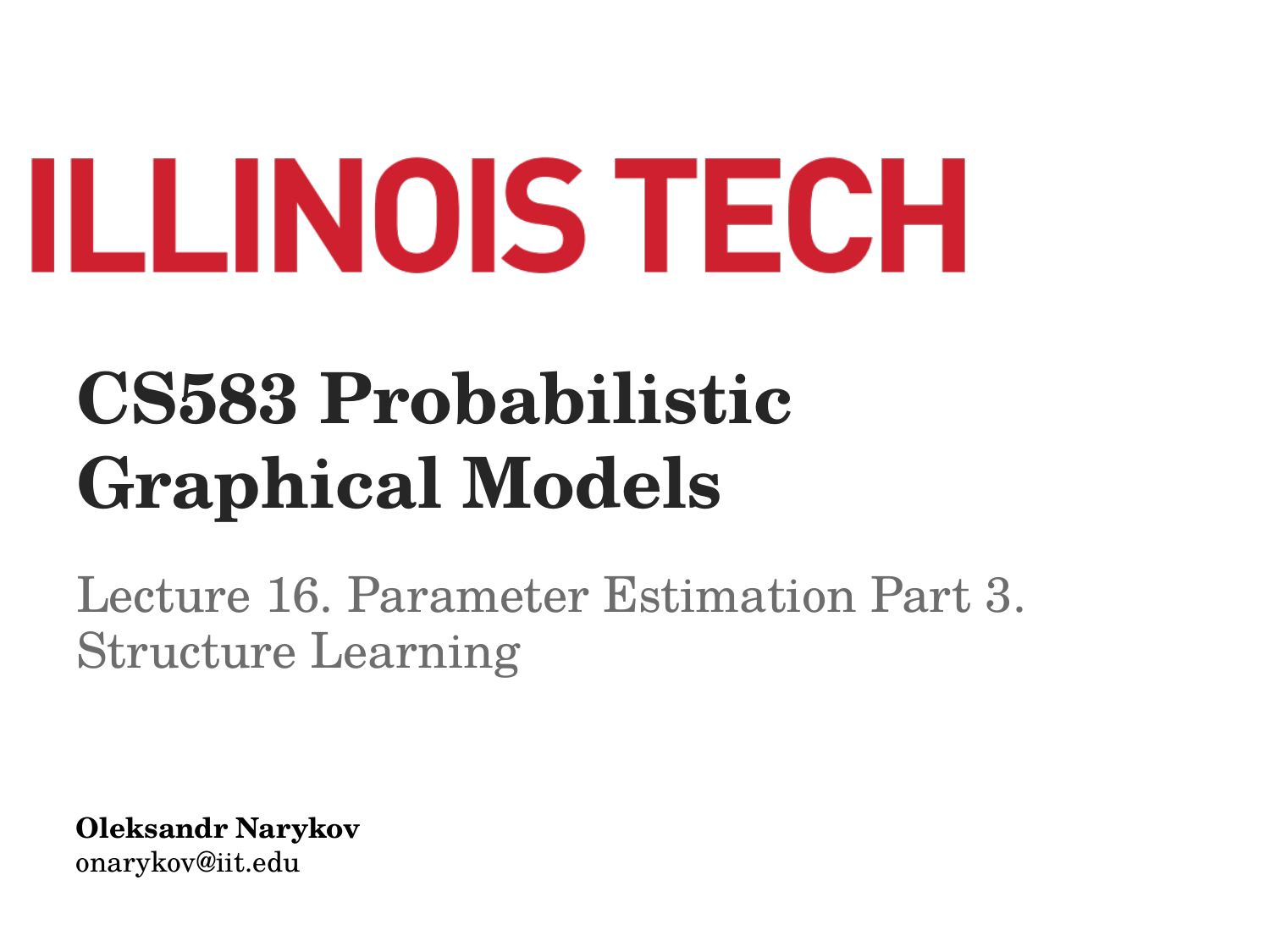

# CS583 Probabilistic Graphical Models
Lecture 16. Parameter Estimation Part 3. Structure Learning
Oleksandr Narykov
onarykov@iit.edu